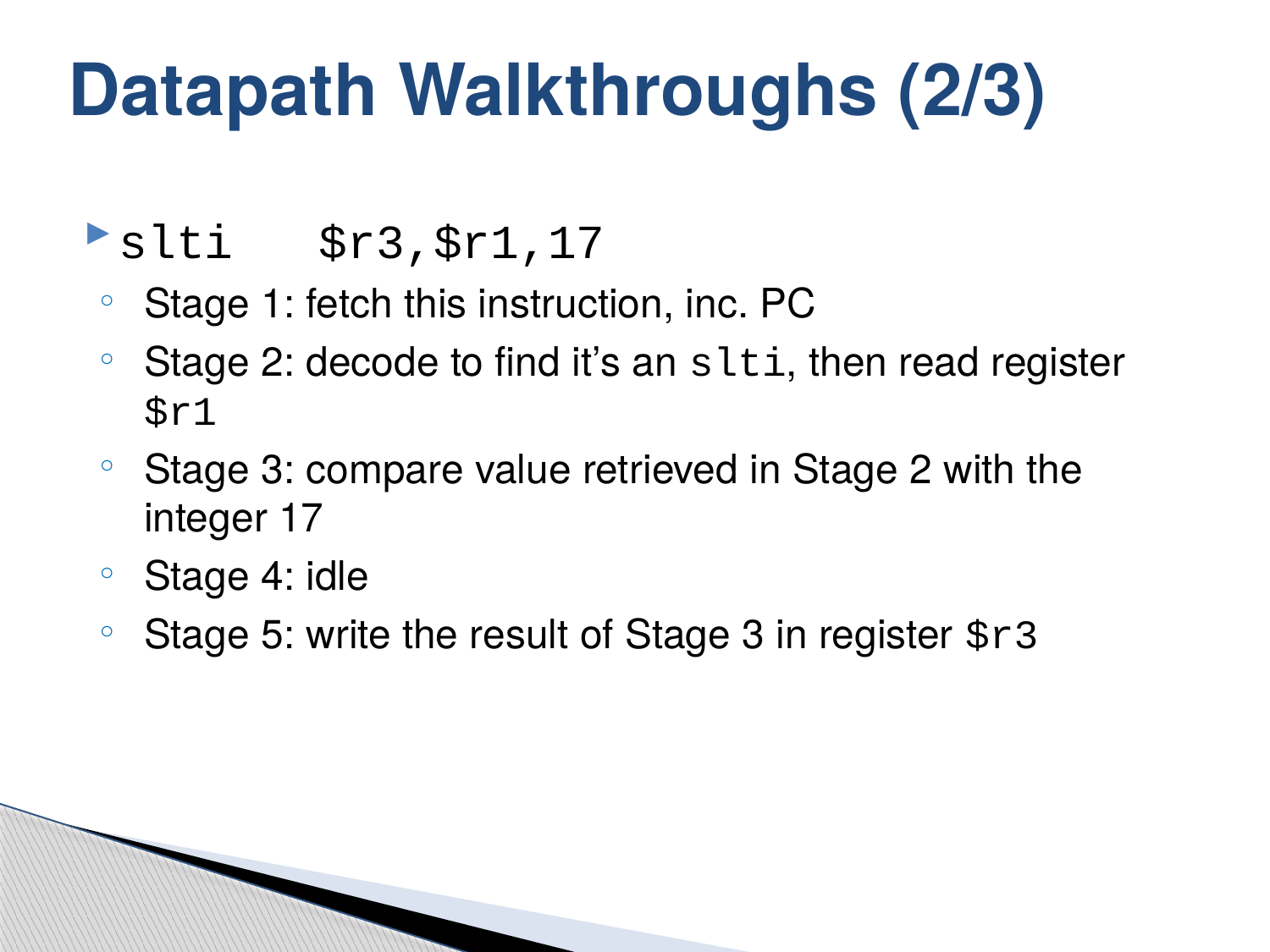

# Datapath Walkthroughs (2/3)
slti   $r3,$r1,17
Stage 1: fetch this instruction, inc. PC
Stage 2: decode to find it’s an slti, then read register $r1
Stage 3: compare value retrieved in Stage 2 with the integer 17
Stage 4: idle
Stage 5: write the result of Stage 3 in register $r3